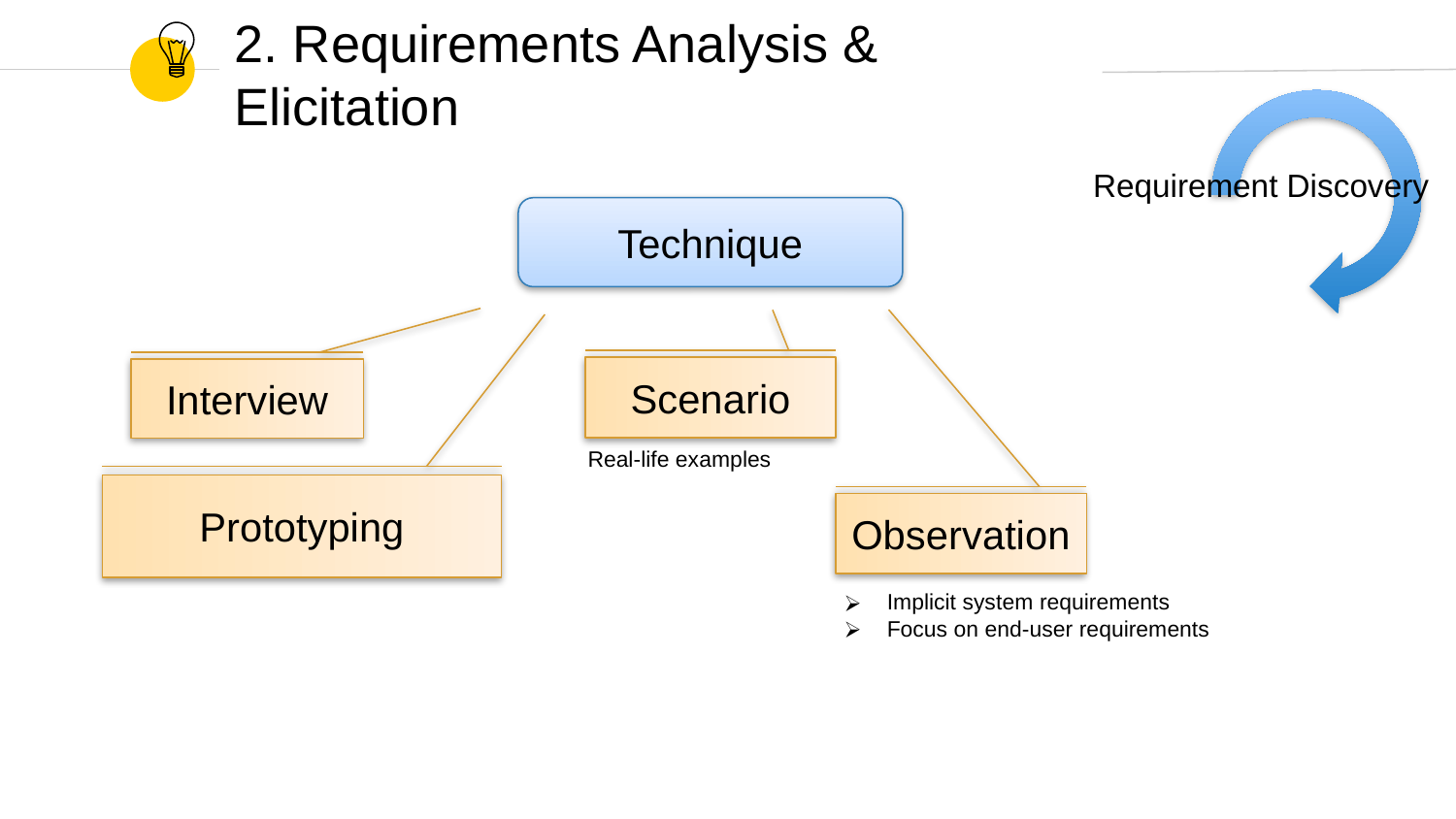

# 2. Requirements Analysis & Elicitation

Requirement Discovery
Technique

Scenario
Interview

Real-life examples
Prototyping
Observation
Implicit system requirements
Focus on end-user requirements